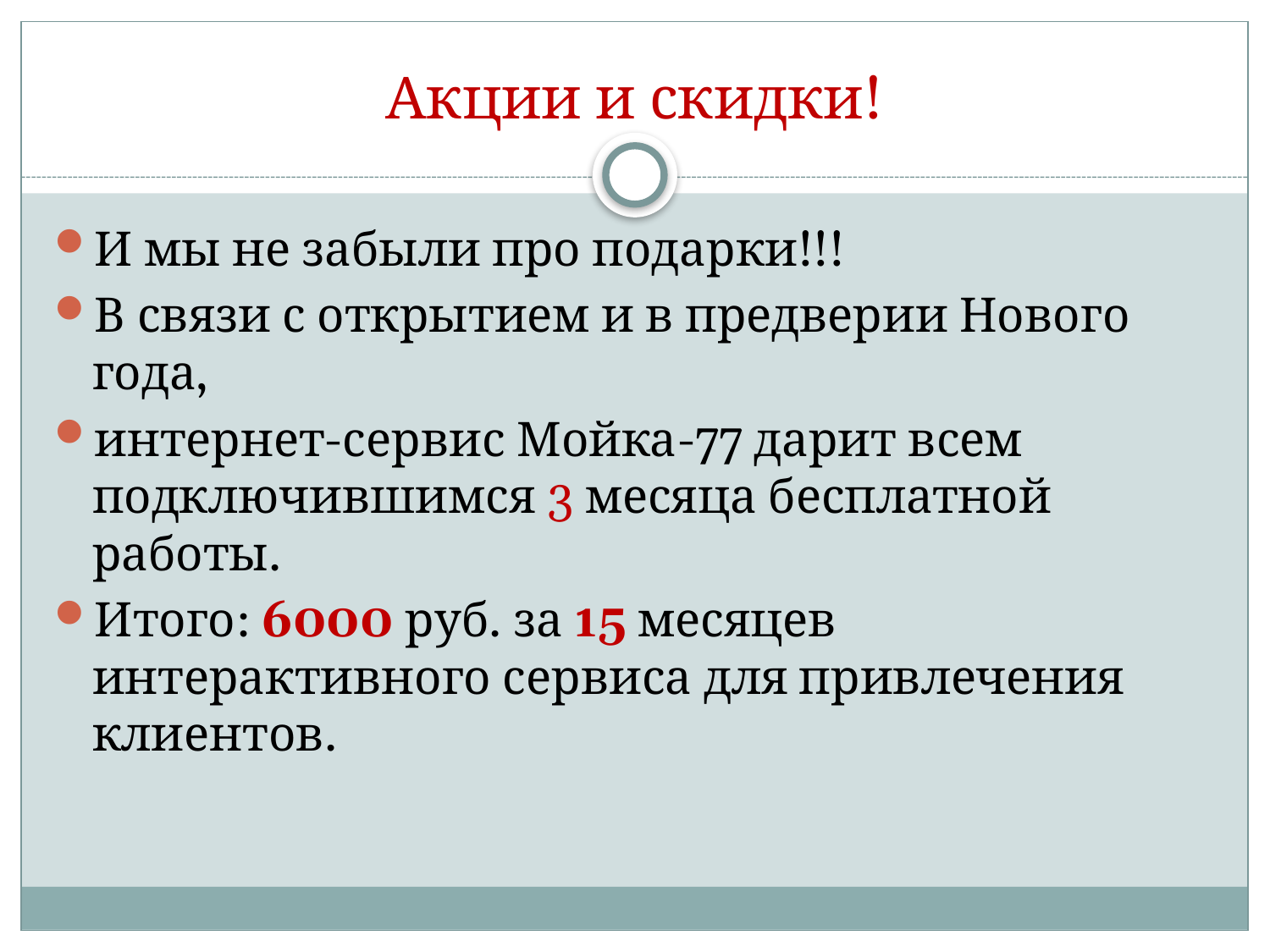

# Акции и скидки!
И мы не забыли про подарки!!!
В связи с открытием и в предверии Нового года,
интернет-сервис Мойка-77 дарит всем подключившимся 3 месяца бесплатной работы.
Итого: 6000 руб. за 15 месяцев интерактивного сервиса для привлечения клиентов.